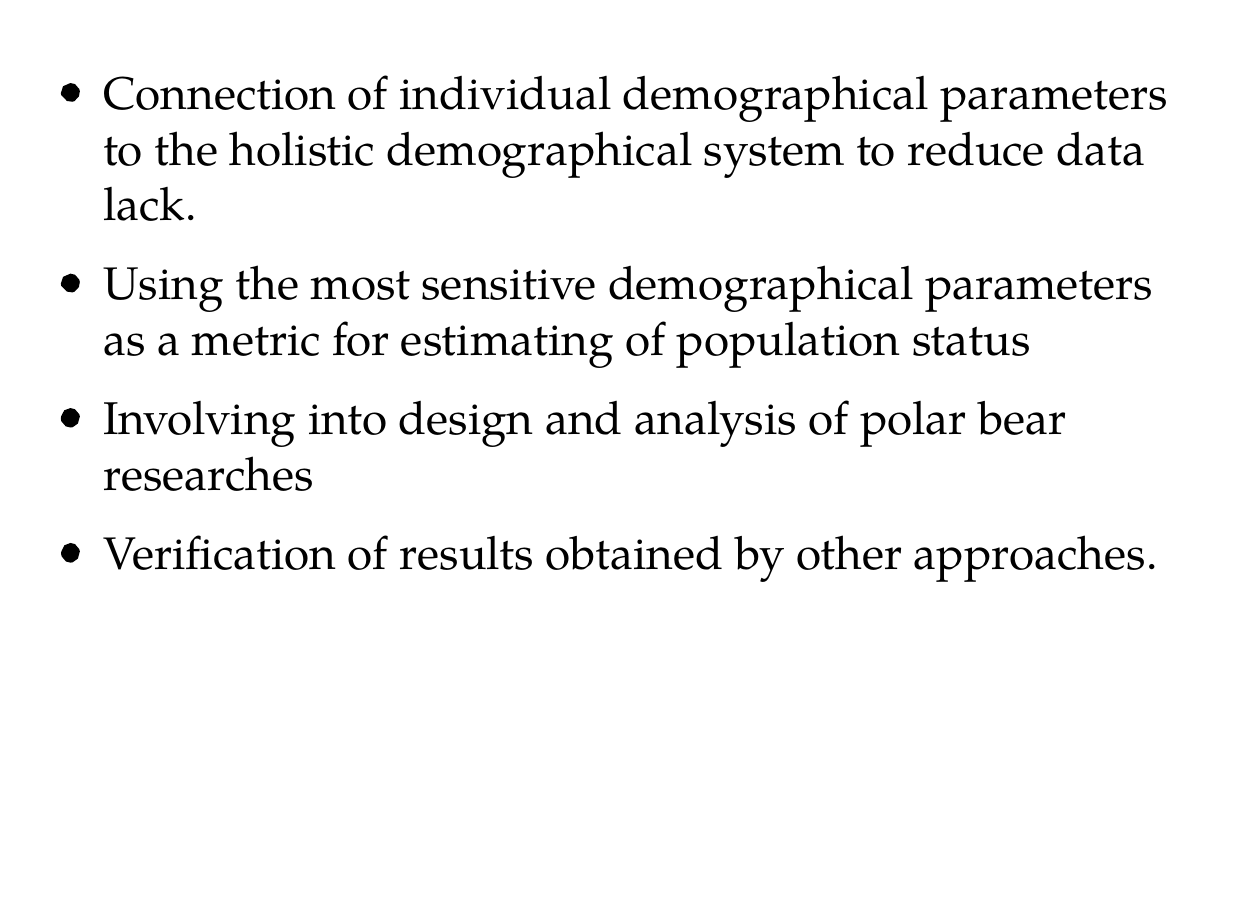

Connection of individual demographical parameters to the holistic demographical system to reduce data lack.
Using the most sensitive demographical parameters as a metric for estimating of population status
Involving into design and analysis of polar bear researches
Veriﬁcation of results obtained by other approaches.